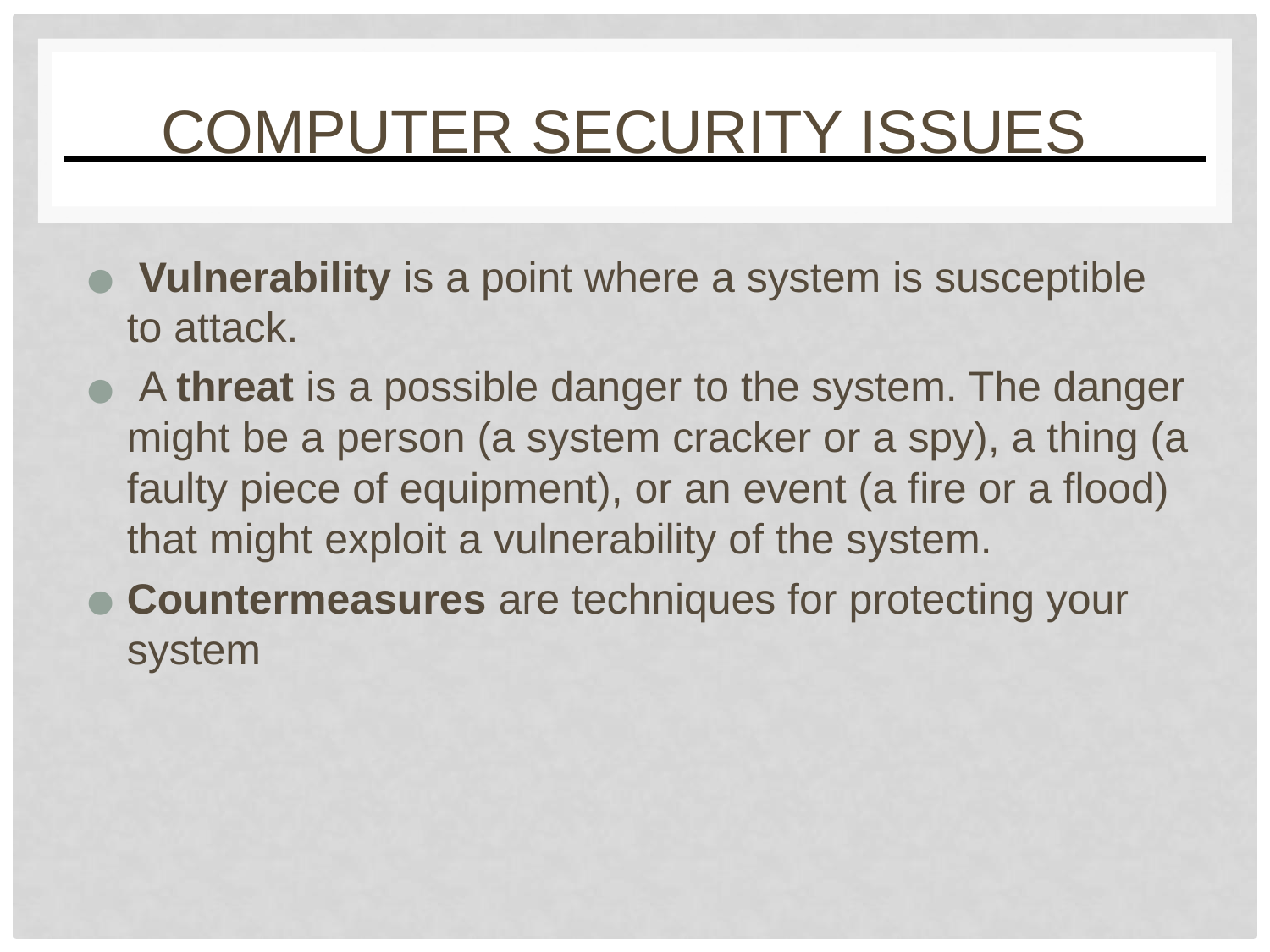

# COMPUTER SECURITY ISSUES
 Vulnerability is a point where a system is susceptible to attack.
 A threat is a possible danger to the system. The danger might be a person (a system cracker or a spy), a thing (a faulty piece of equipment), or an event (a fire or a flood) that might exploit a vulnerability of the system.
Countermeasures are techniques for protecting your system